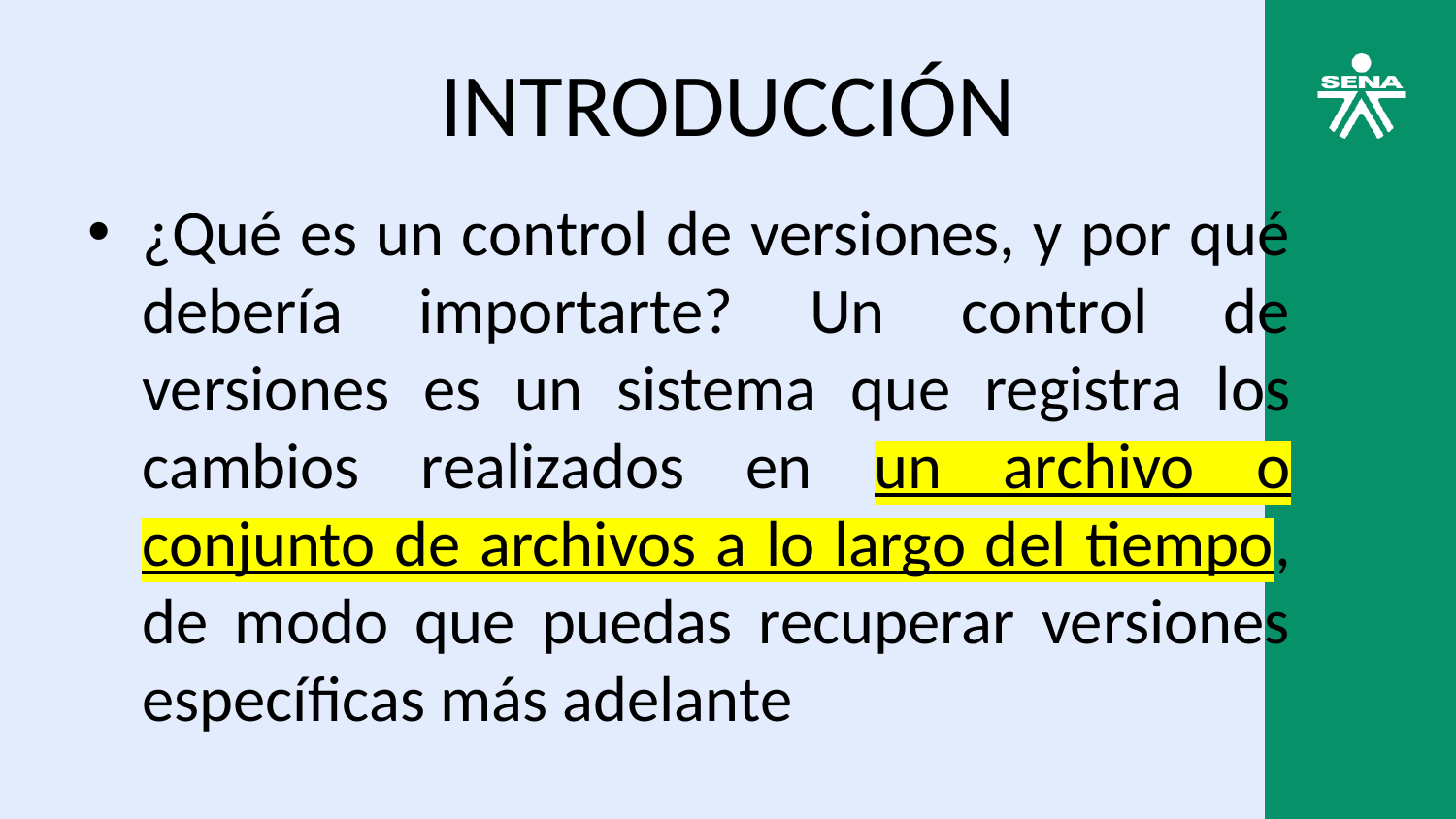

# INTRODUCCIÓN
¿Qué es un control de versiones, y por qué debería importarte? Un control de versiones es un sistema que registra los cambios realizados en un archivo o conjunto de archivos a lo largo del tiempo, de modo que puedas recuperar versiones específicas más adelante